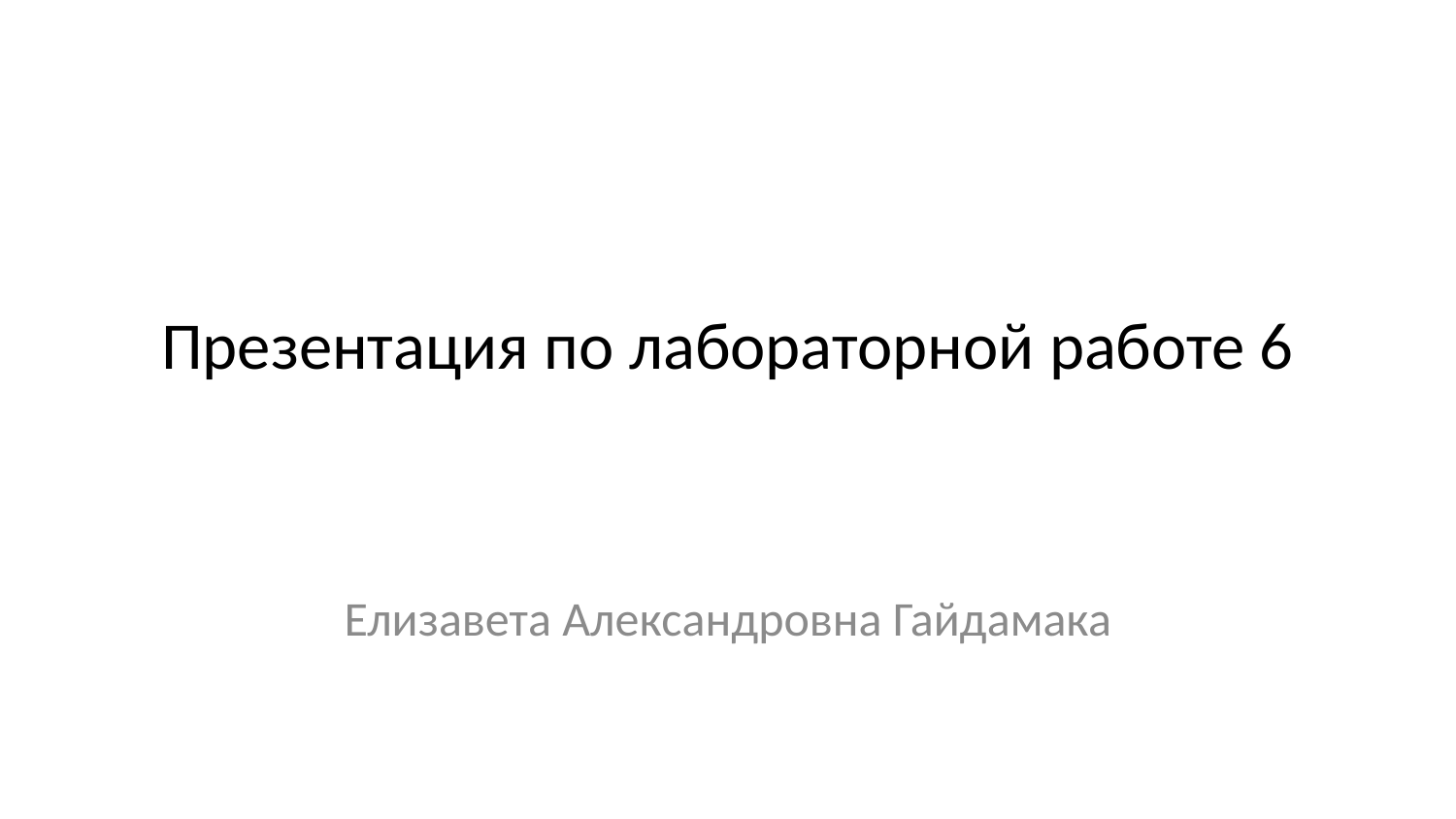

# Презентация по лабораторной работе 6
Елизавета Александровна Гайдамака